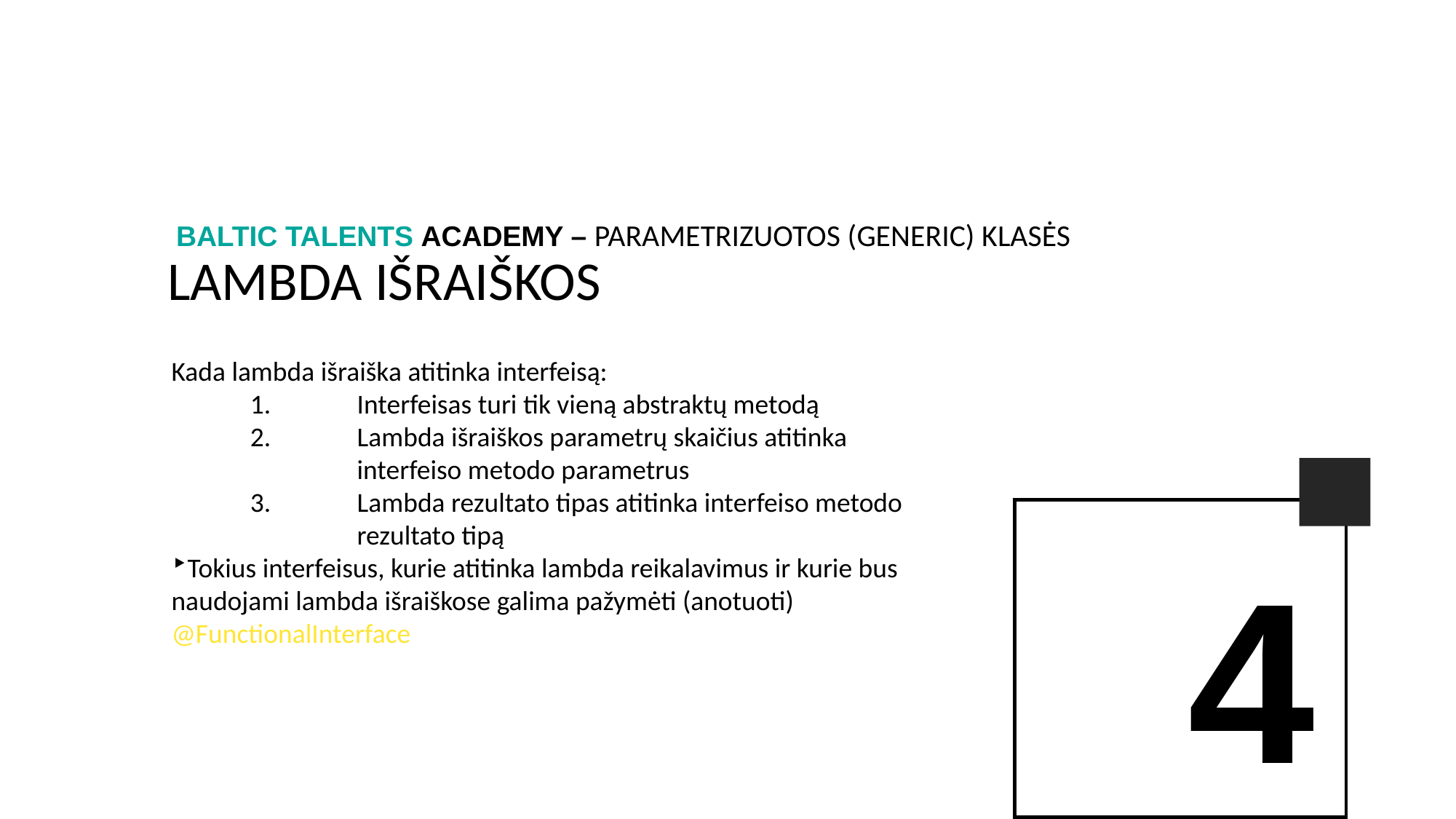

BALTIc TALENTs AcADEMy – Parametrizuotos (generic) klasės
lambda išraiškos
Kada lambda išraiška atitinka interfeisą:
Interfeisas turi tik vieną abstraktų metodą
Lambda išraiškos parametrų skaičius atitinka interfeiso metodo parametrus
Lambda rezultato tipas atitinka interfeiso metodo rezultato tipą
Tokius interfeisus, kurie atitinka lambda reikalavimus ir kurie bus naudojami lambda išraiškose galima pažymėti (anotuoti) @FunctionalInterface

4